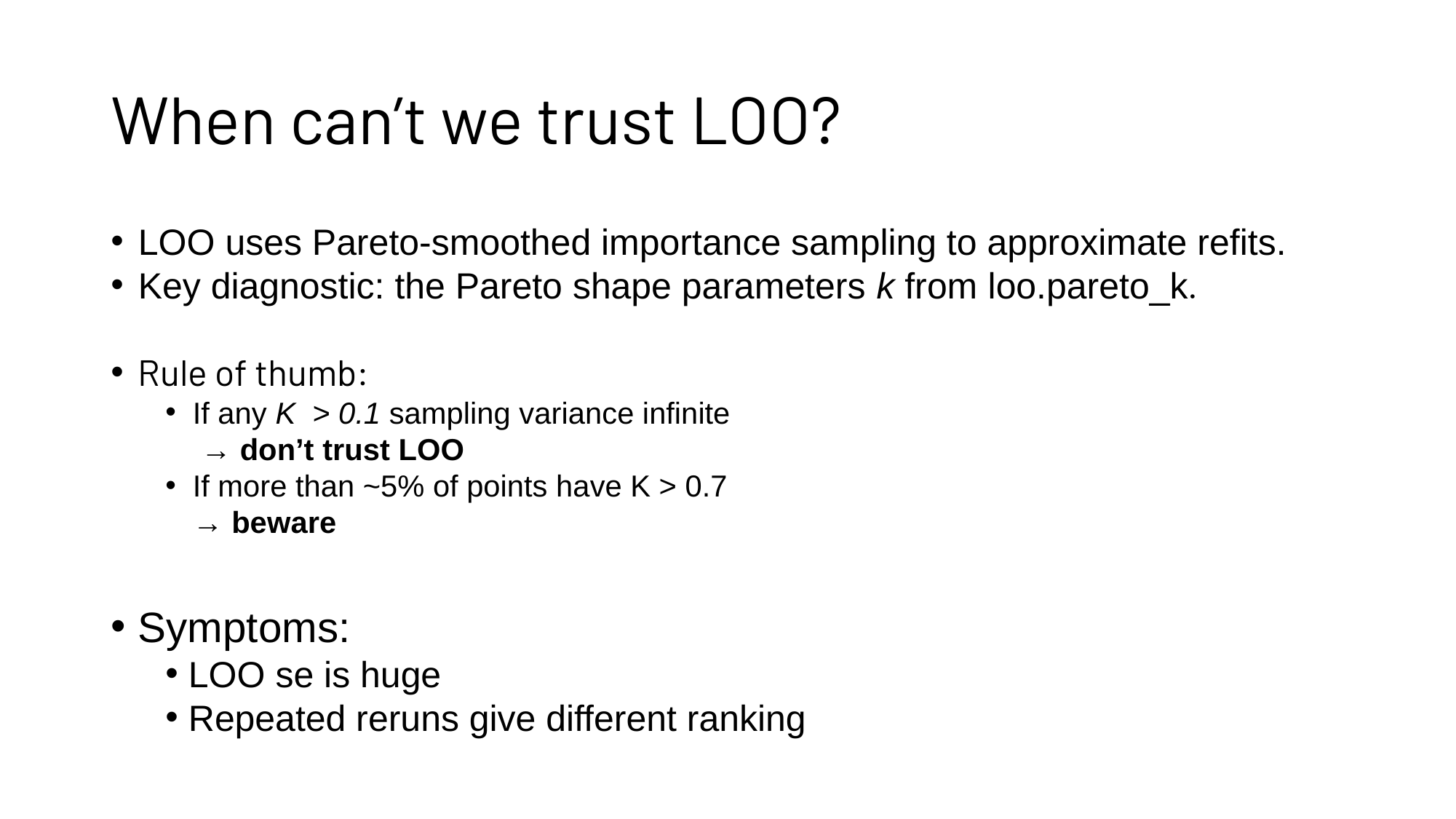

# When can’t we trust LOO?
LOO uses Pareto-smoothed importance sampling to approximate refits.
Key diagnostic: the Pareto shape parameters k from loo.pareto_k.

Rule of thumb:
If any K  > 0.1 sampling variance infinite
 → don’t trust LOO
If more than ~5% of points have K > 0.7
→ beware

Symptoms:
 LOO se is huge
 Repeated reruns give different ranking